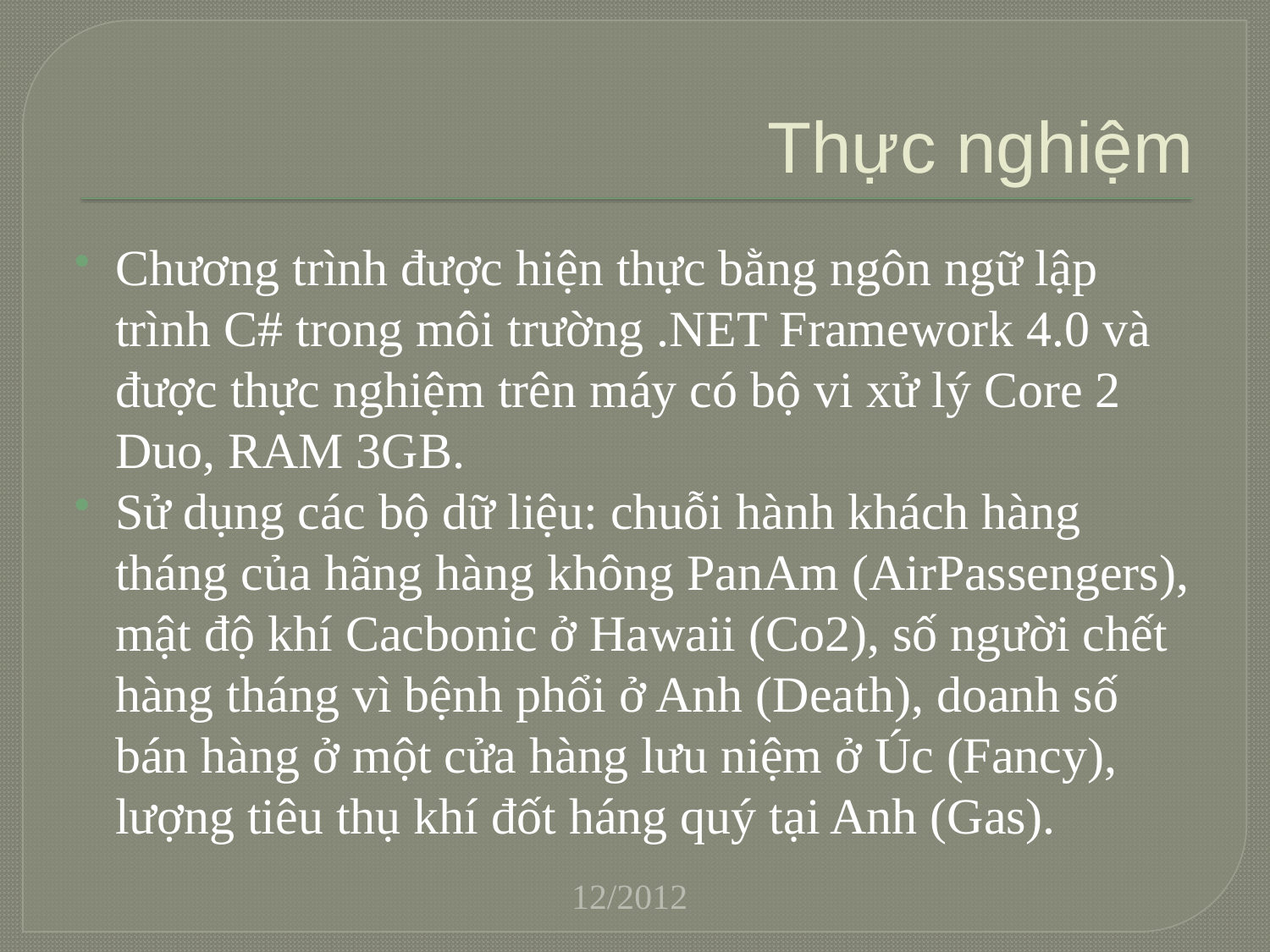

# Thực nghiệm
Chương trình được hiện thực bằng ngôn ngữ lập trình C# trong môi trường .NET Framework 4.0 và được thực nghiệm trên máy có bộ vi xử lý Core 2 Duo, RAM 3GB.
Sử dụng các bộ dữ liệu: chuỗi hành khách hàng tháng của hãng hàng không PanAm (AirPassengers), mật độ khí Cacbonic ở Hawaii (Co2), số người chết hàng tháng vì bệnh phổi ở Anh (Death), doanh số bán hàng ở một cửa hàng lưu niệm ở Úc (Fancy), lượng tiêu thụ khí đốt háng quý tại Anh (Gas).

12/2012